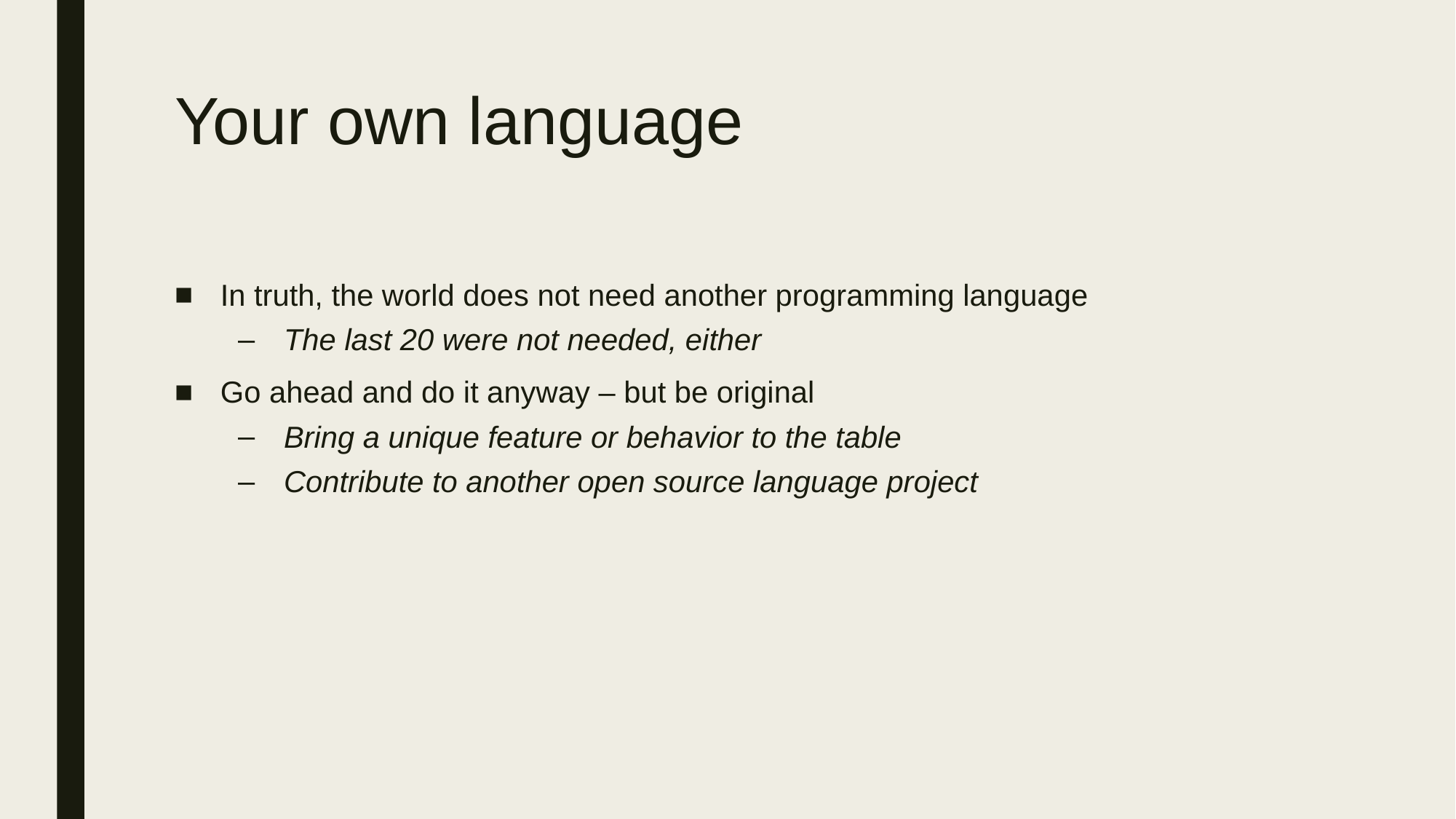

# Your own language
In truth, the world does not need another programming language
The last 20 were not needed, either
Go ahead and do it anyway – but be original
Bring a unique feature or behavior to the table
Contribute to another open source language project